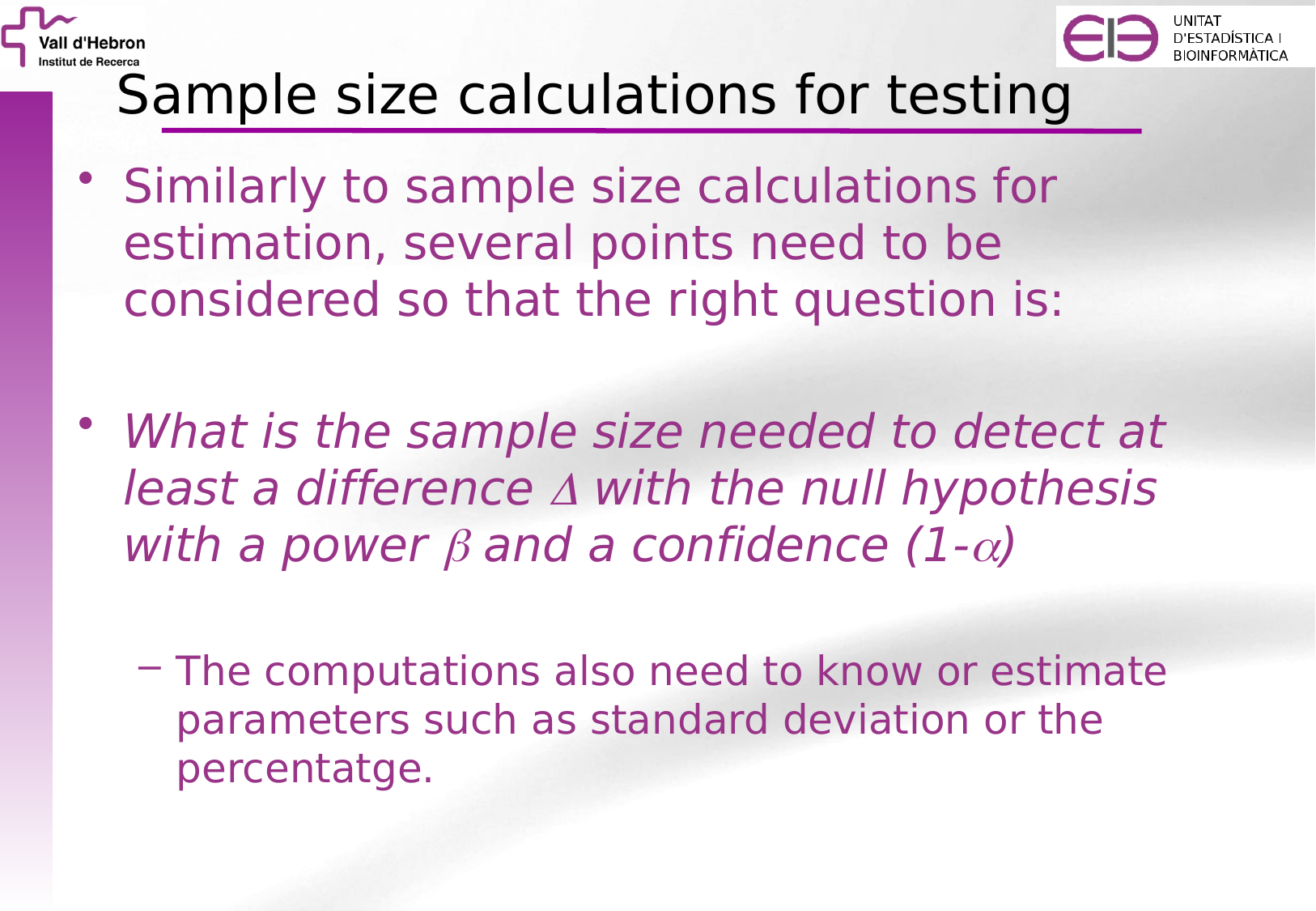

# Sample size calculations for testing
Similarly to sample size calculations for estimation, several points need to be considered so that the right question is:

What is the sample size needed to detect at least a difference Δ with the null hypothesis with a power β and a confidence (1-α)

The computations also need to know or estimate parameters such as standard deviation or the percentatge.